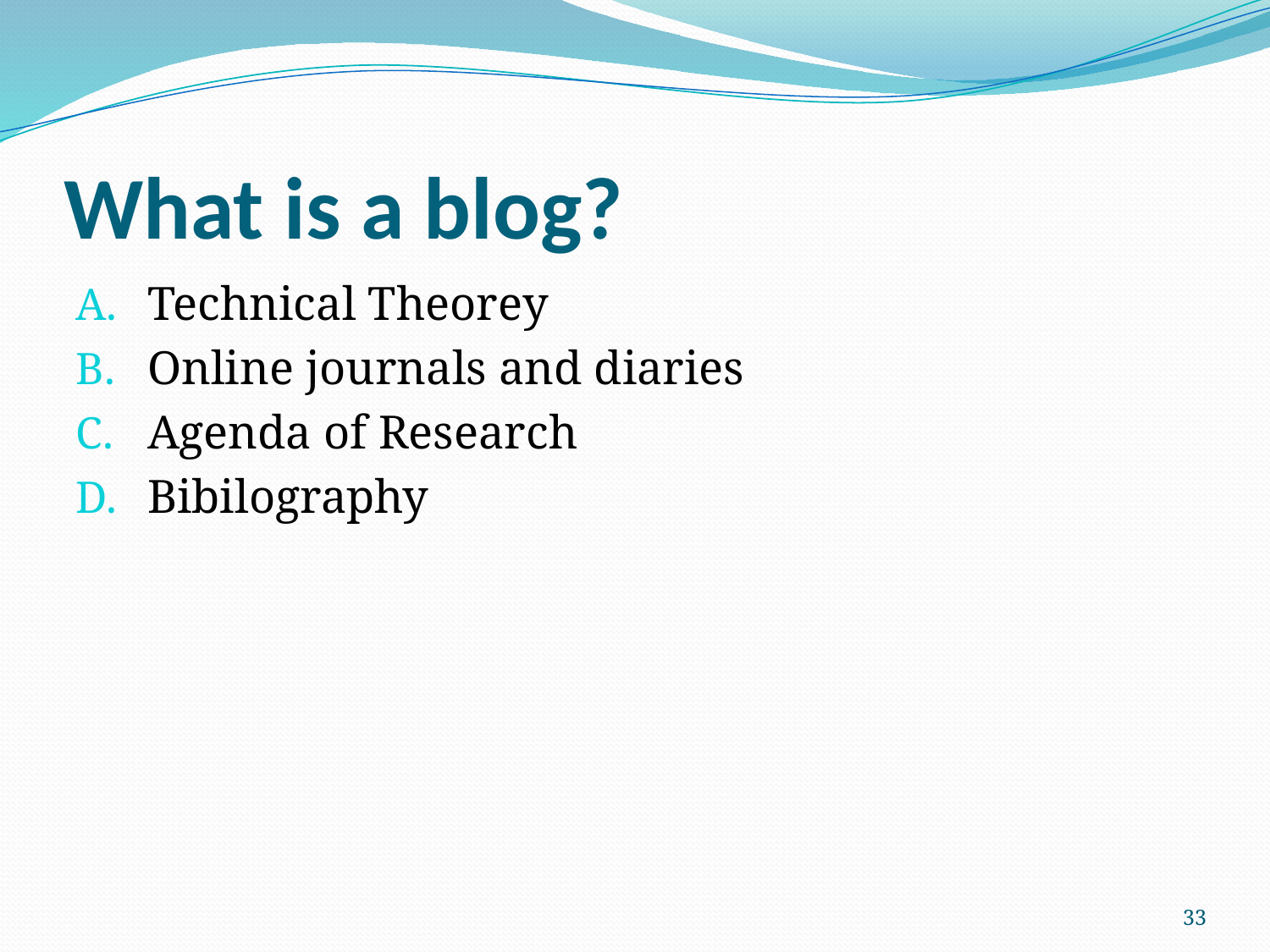

# What is a blog?
Technical Theorey
Online journals and diaries
Agenda of Research
Bibilography
33